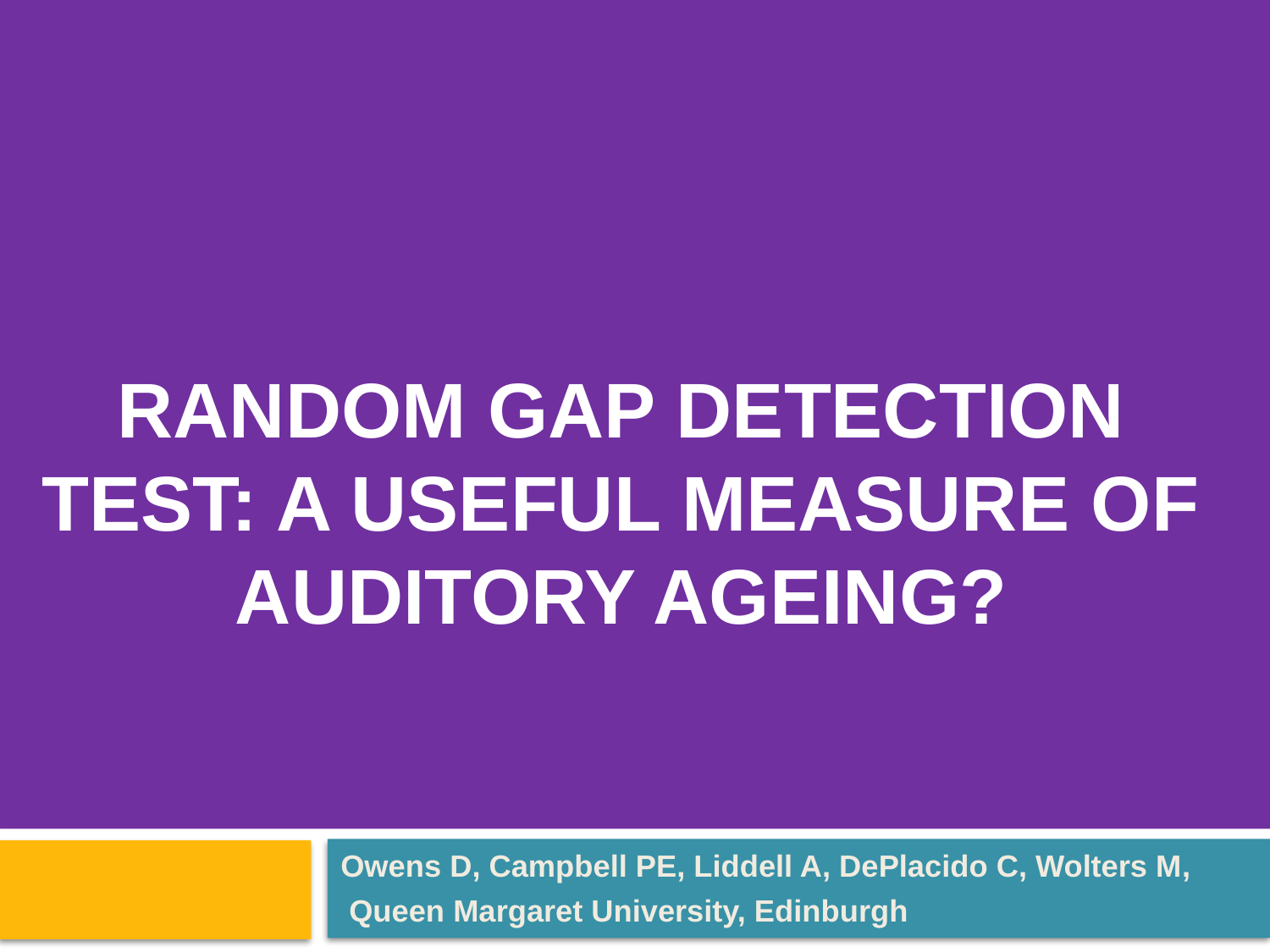

# Random Gap Detection Test: A Useful Measure of Auditory Ageing?
Owens D, Campbell PE, Liddell A, DePlacido C, Wolters M,
 Queen Margaret University, Edinburgh